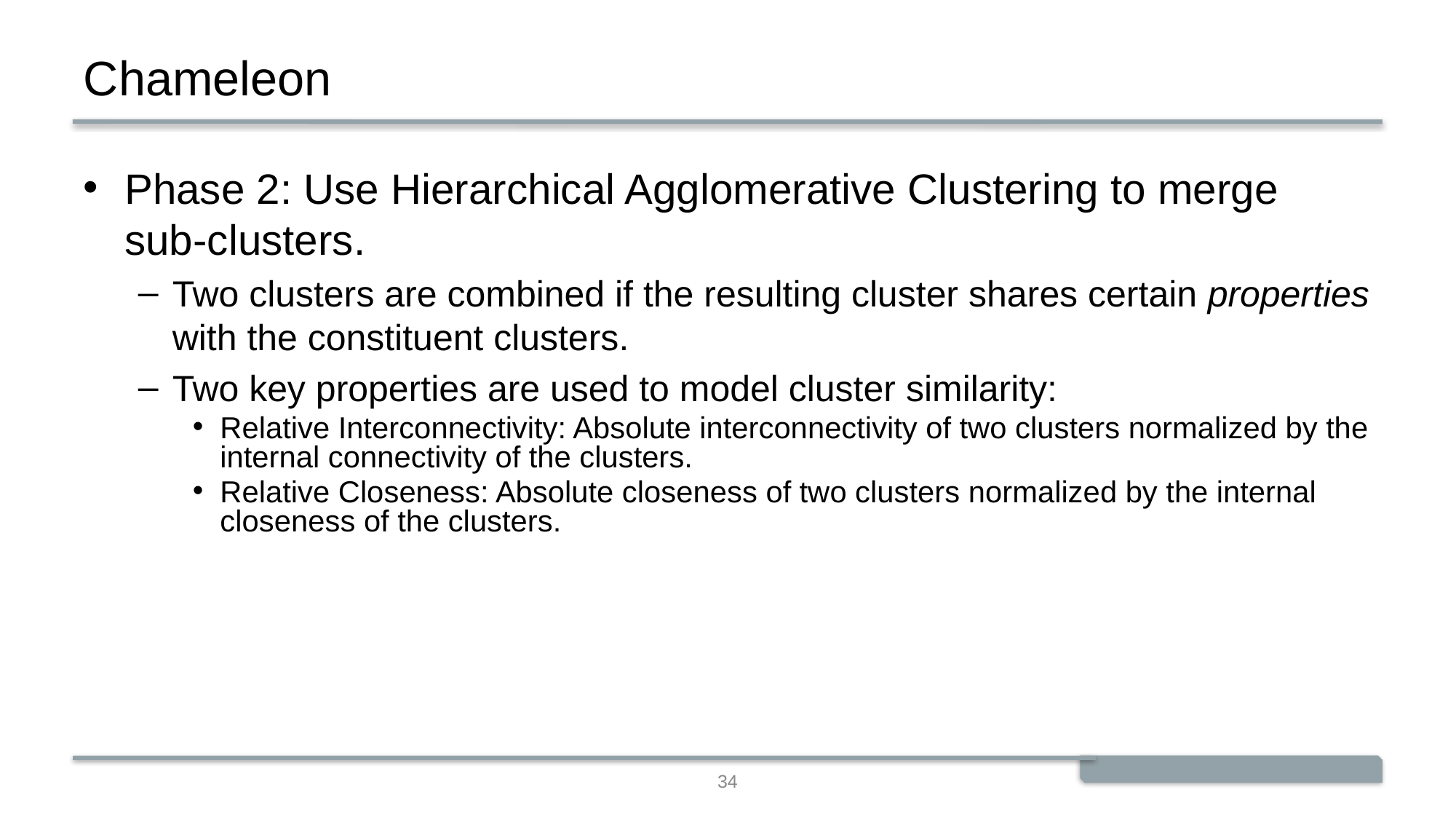

# Chameleon
Phase 2: Use Hierarchical Agglomerative Clustering to merge sub-clusters.
Two clusters are combined if the resulting cluster shares certain properties with the constituent clusters.
Two key properties are used to model cluster similarity:
Relative Interconnectivity: Absolute interconnectivity of two clusters normalized by the internal connectivity of the clusters.
Relative Closeness: Absolute closeness of two clusters normalized by the internal closeness of the clusters.

34